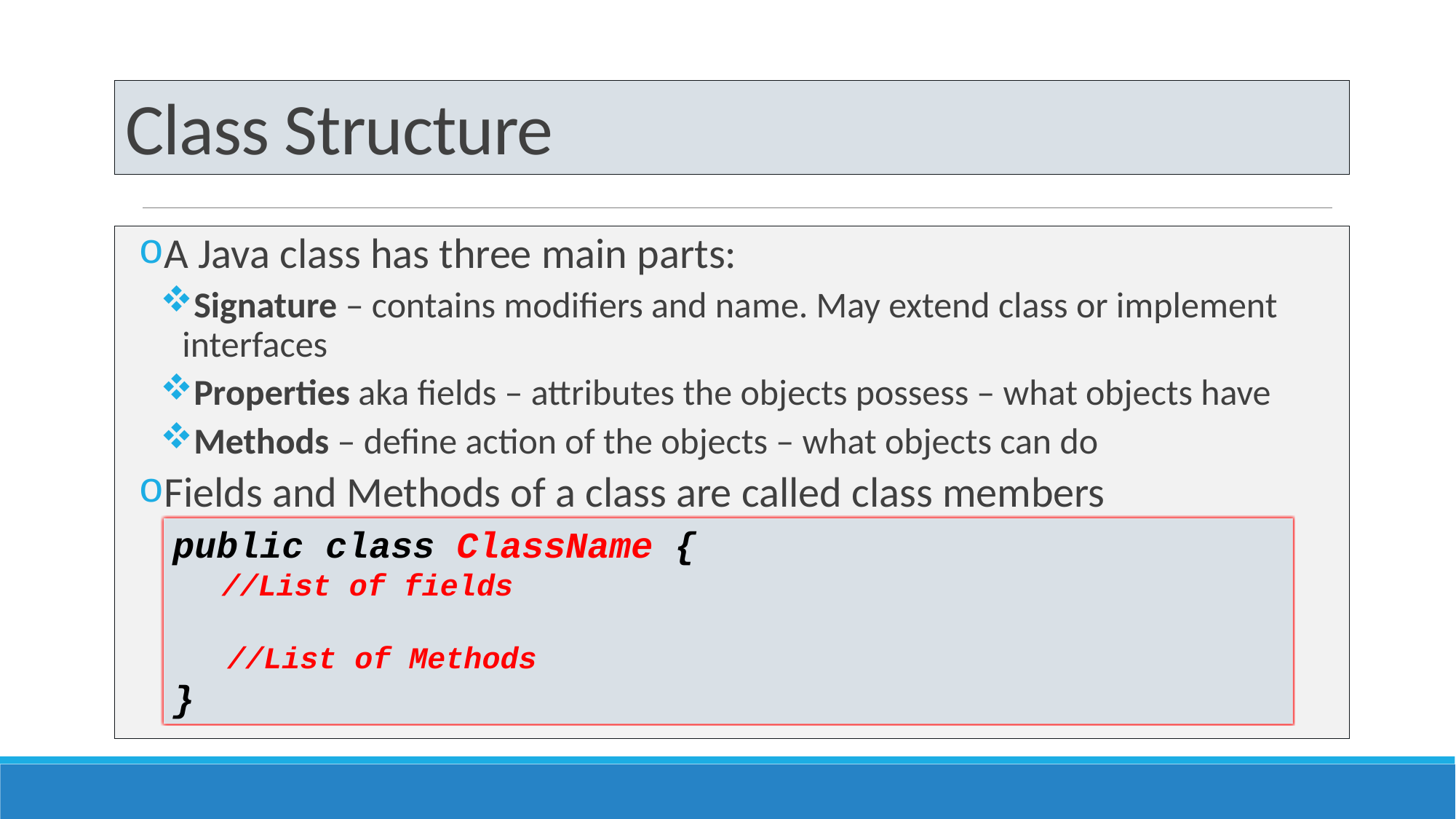

# Class Structure
A Java class has three main parts:
Signature – contains modifiers and name. May extend class or implement interfaces
Properties aka fields – attributes the objects possess – what objects have
Methods – define action of the objects – what objects can do
Fields and Methods of a class are called class members
public class ClassName {
   //List of fields

//List of Methods
}